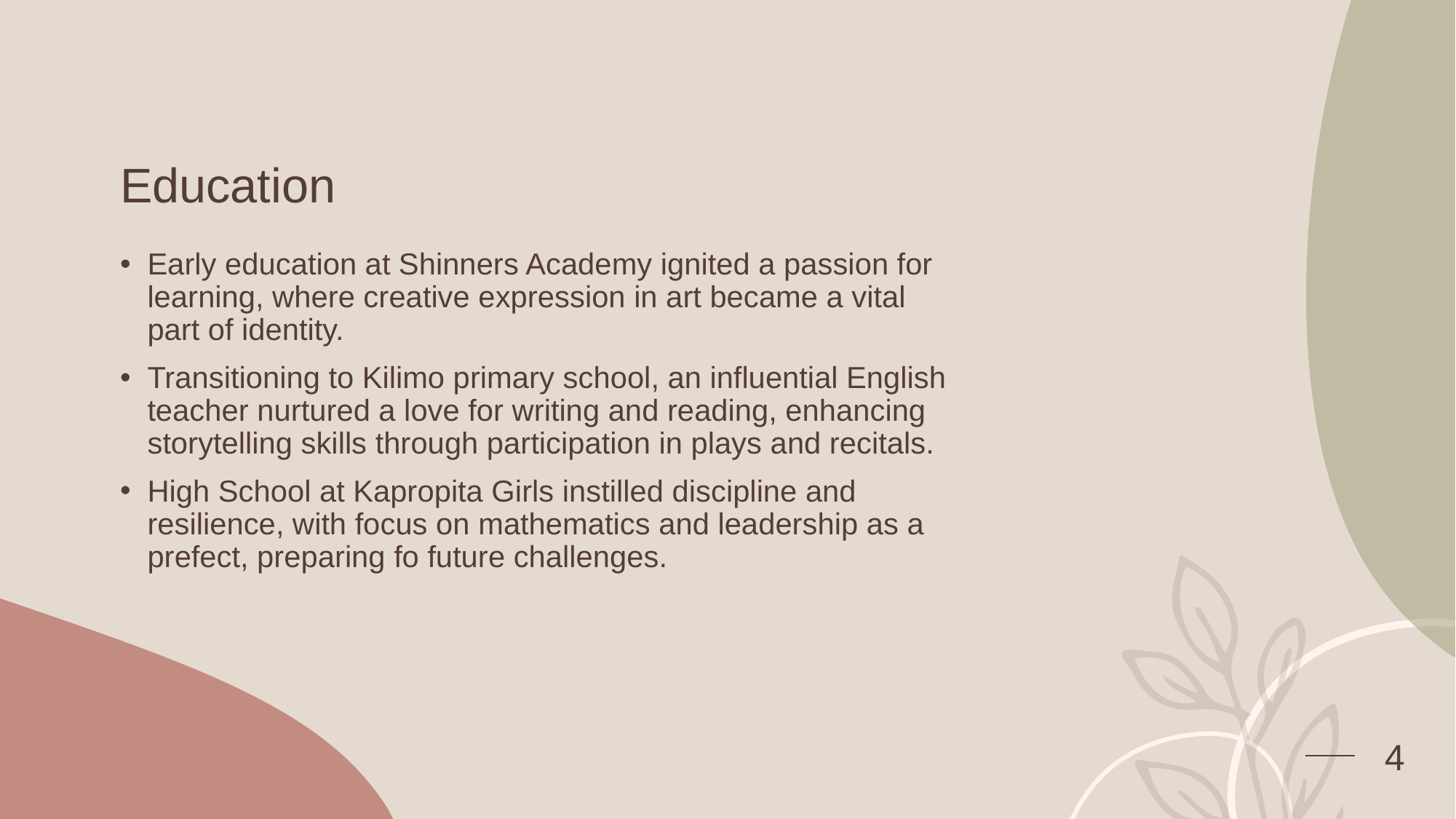

# Education
Early education at Shinners Academy ignited a passion for learning, where creative expression in art became a vital part of identity.
Transitioning to Kilimo primary school, an influential English teacher nurtured a love for writing and reading, enhancing storytelling skills through participation in plays and recitals.
High School at Kapropita Girls instilled discipline and resilience, with focus on mathematics and leadership as a prefect, preparing fo future challenges.
4